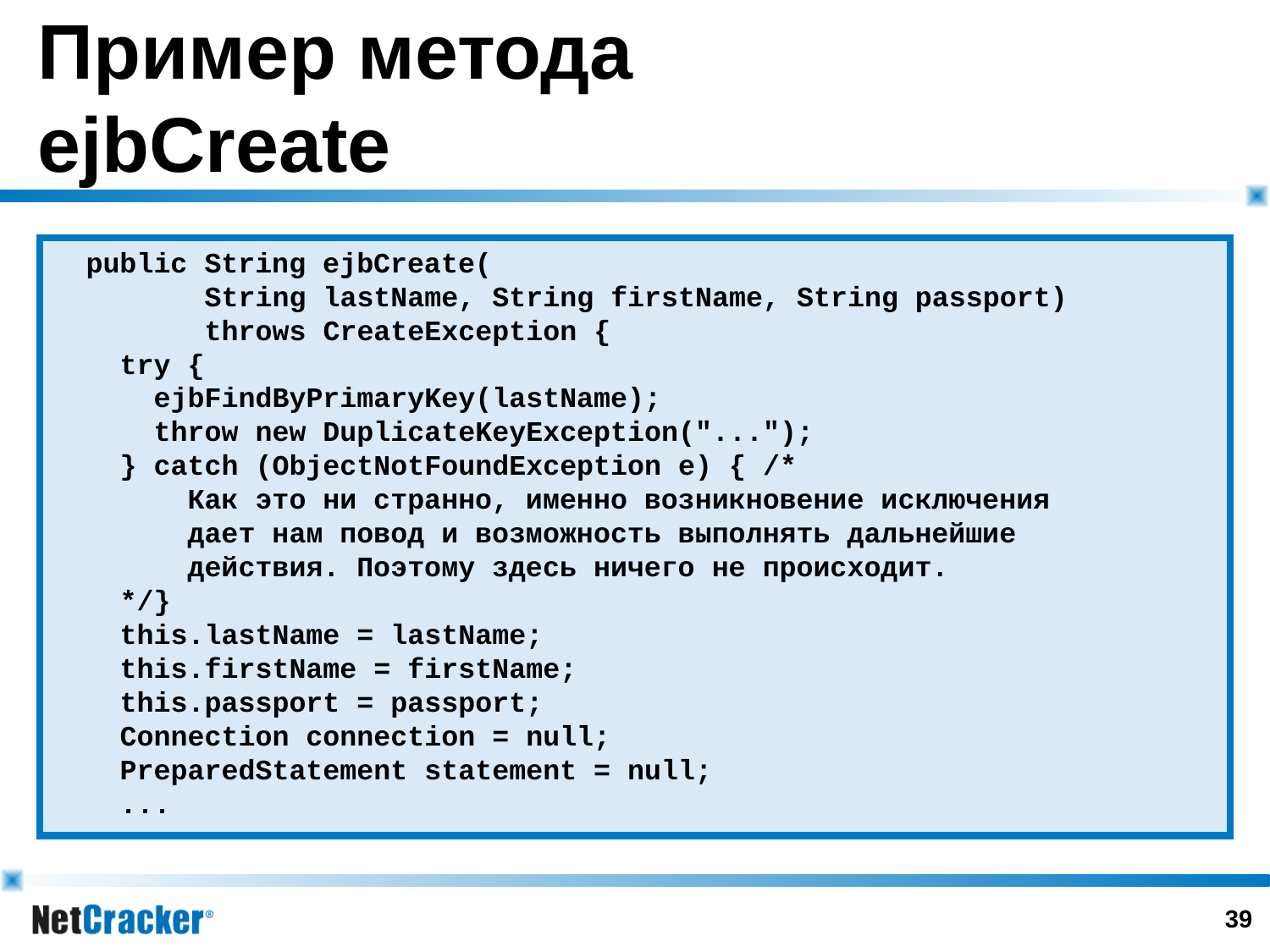

# Пример метода ejbCreate
  public String ejbCreate(
         String lastName, String firstName, String passport)
         throws CreateException {
    try {
      ejbFindByPrimaryKey(lastName);
      throw new DuplicateKeyException("...");
    } catch (ObjectNotFoundException e) { /*
        Как это ни странно, именно возникновение исключения
        дает нам повод и возможность выполнять дальнейшие
        действия. Поэтому здесь ничего не происходит.
    */}
    this.lastName = lastName;
    this.firstName = firstName;
    this.passport = passport;
    Connection connection = null;
    PreparedStatement statement = null;
    ...

39